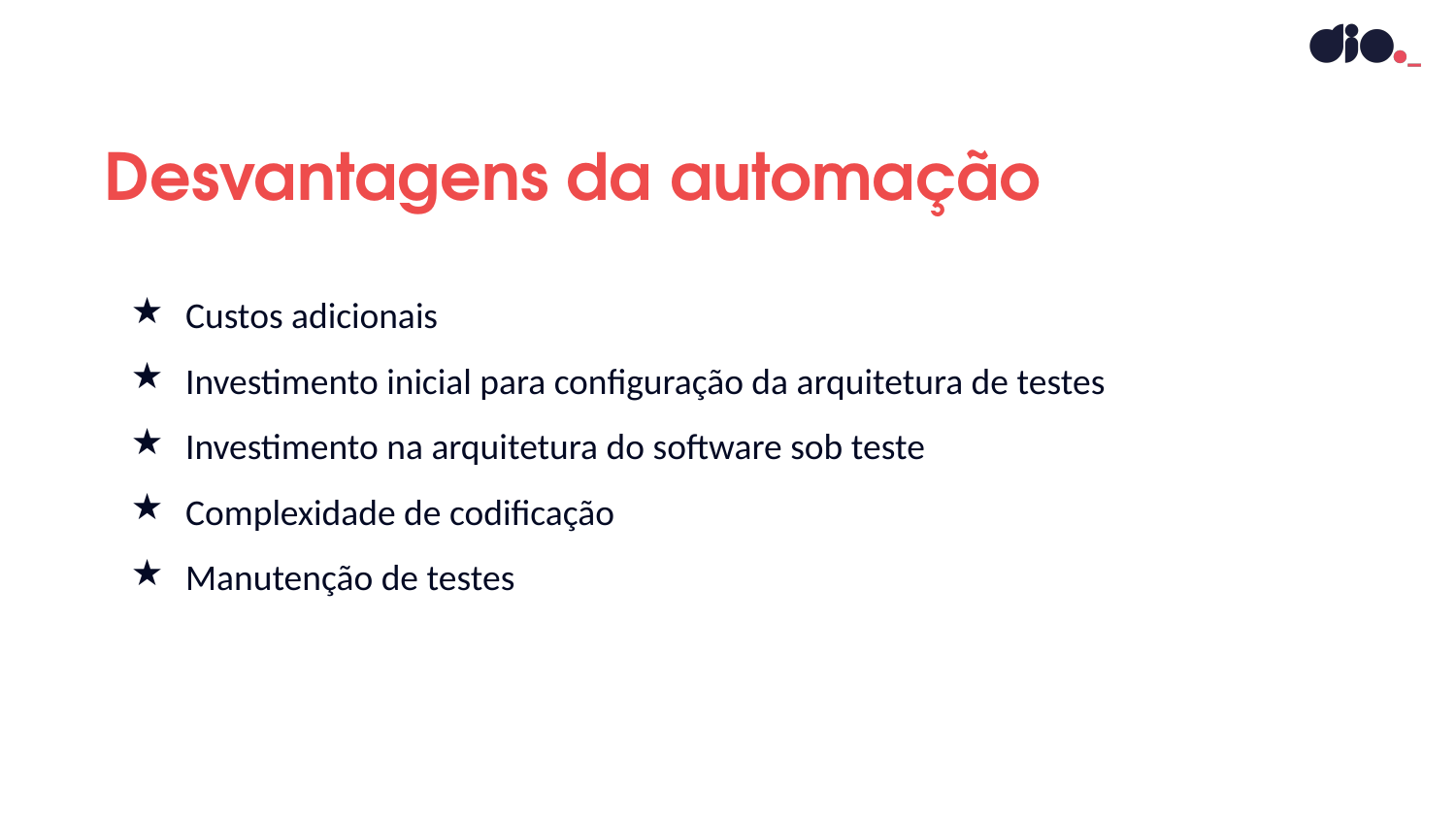

Desvantagens da automação
Custos adicionais
Investimento inicial para configuração da arquitetura de testes
Investimento na arquitetura do software sob teste
Complexidade de codificação
Manutenção de testes